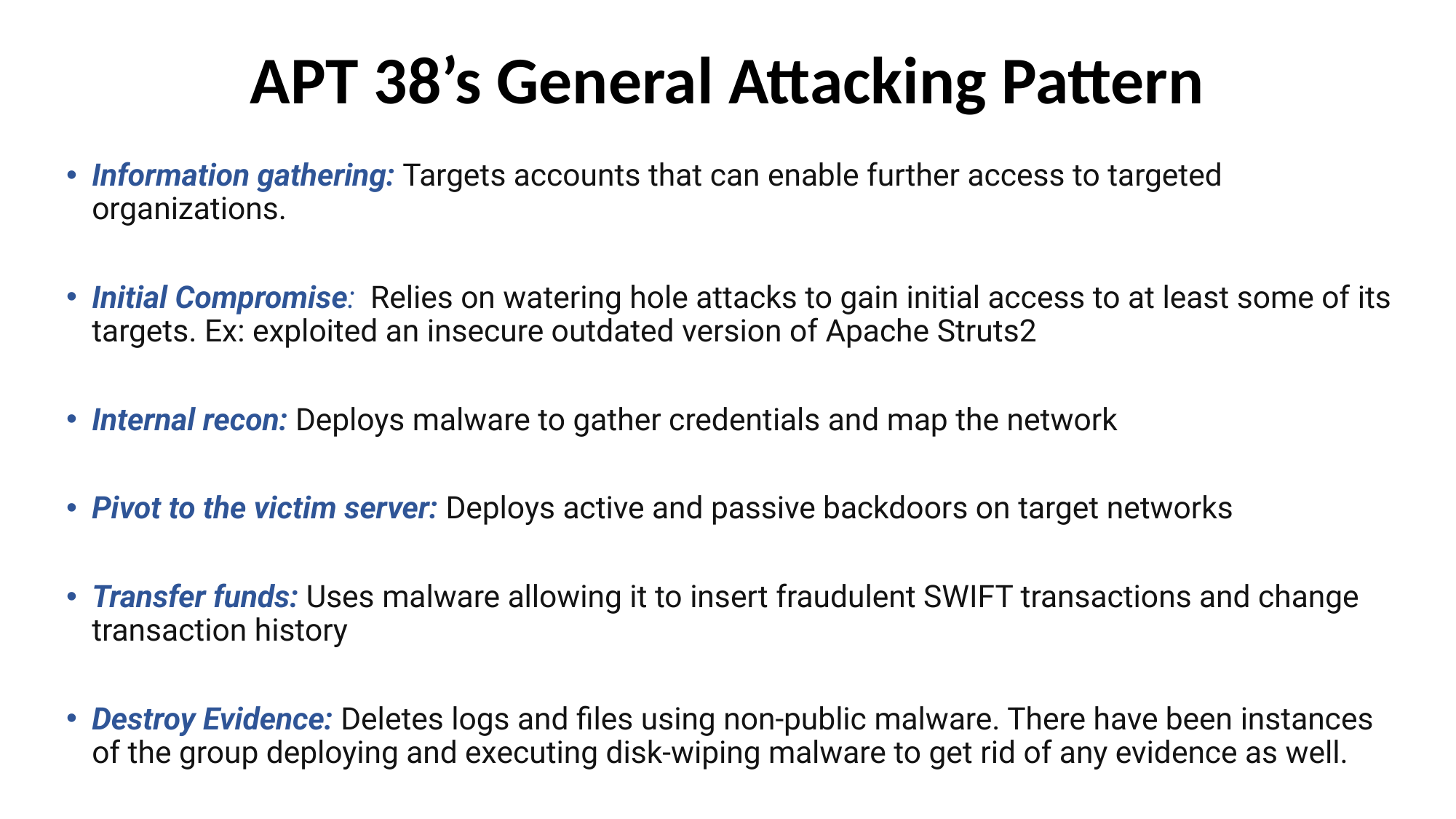

# APT 38’s General Attacking Pattern
Information gathering: Targets accounts that can enable further access to targeted organizations.

Initial Compromise:  Relies on watering hole attacks to gain initial access to at least some of its targets. Ex: exploited an insecure outdated version of Apache Struts2

Internal recon: Deploys malware to gather credentials and map the network

Pivot to the victim server: Deploys active and passive backdoors on target networks

Transfer funds: Uses malware allowing it to insert fraudulent SWIFT transactions and change transaction history

Destroy Evidence: Deletes logs and files using non-public malware. There have been instances of the group deploying and executing disk-wiping malware to get rid of any evidence as well.